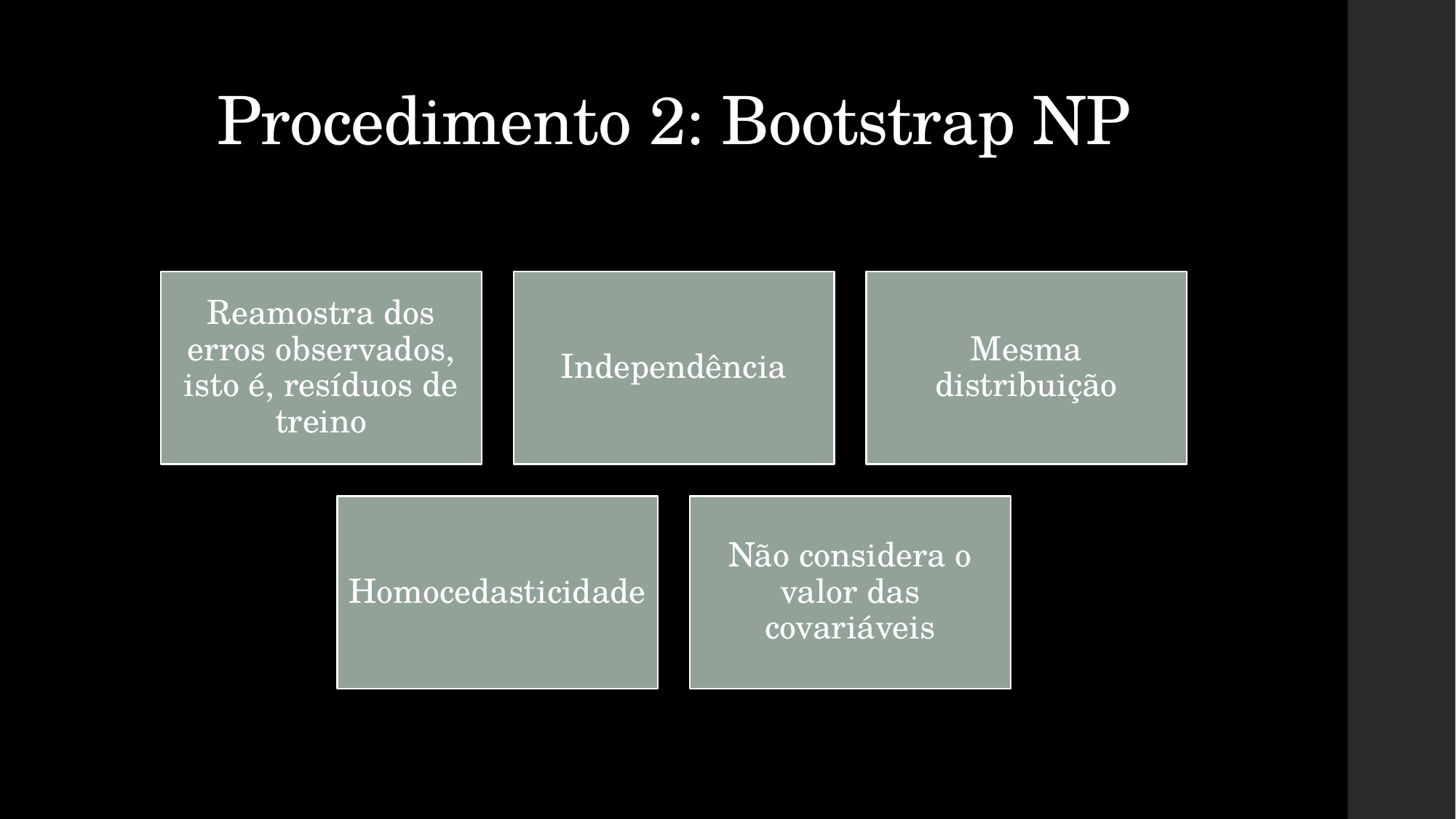

# Procedimento 2: Bootstrap NP
Reamostra dos erros observados, isto é, resíduos de treino
Independência
Mesma distribuição
Homocedasticidade
Não considera o valor das covariáveis